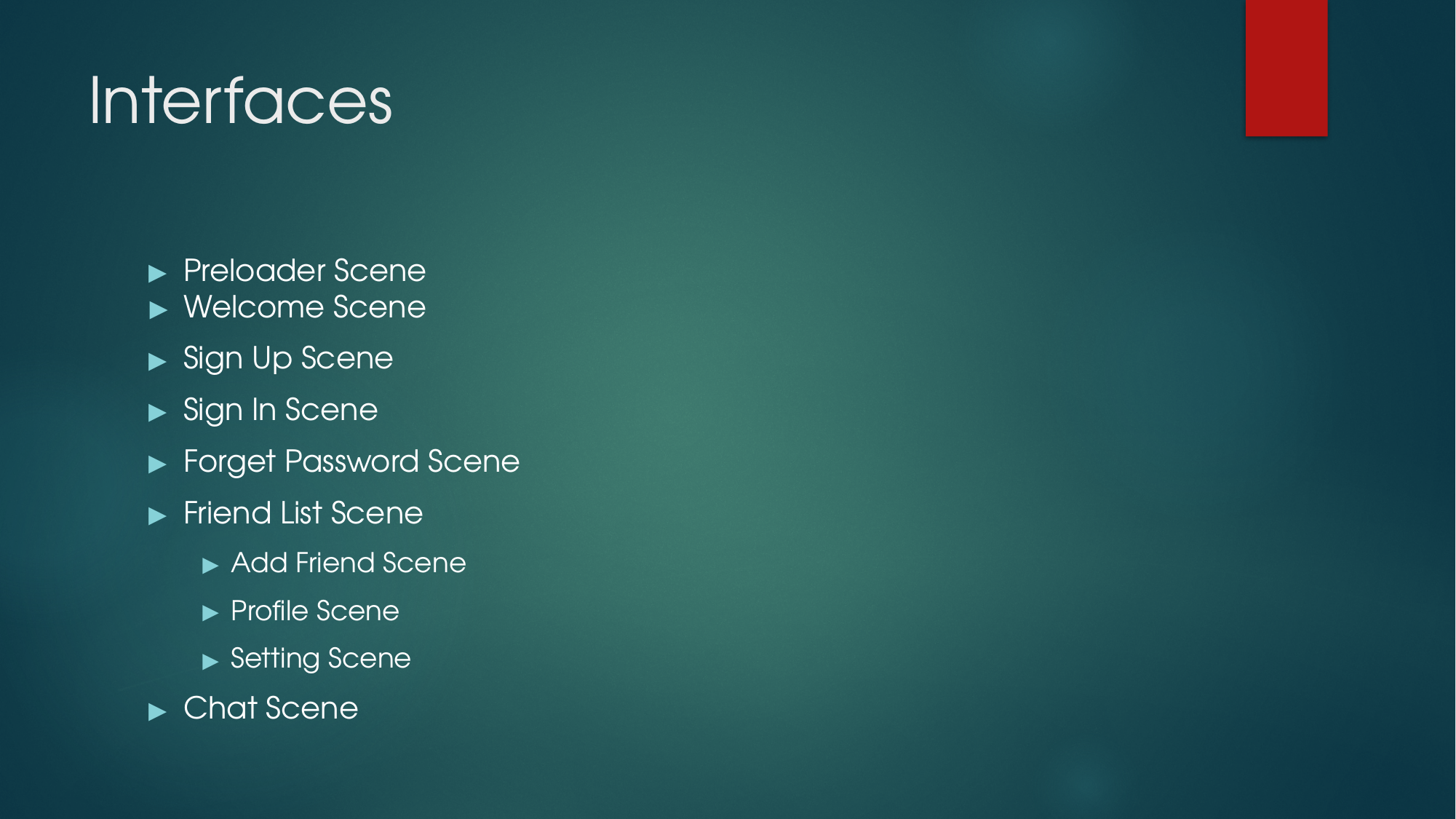

# Interfaces
Preloader Scene
Welcome Scene
Sign Up Scene
Sign In Scene
Forget Password Scene
Friend List Scene
Add Friend Scene
Profile Scene
Setting Scene
Chat Scene